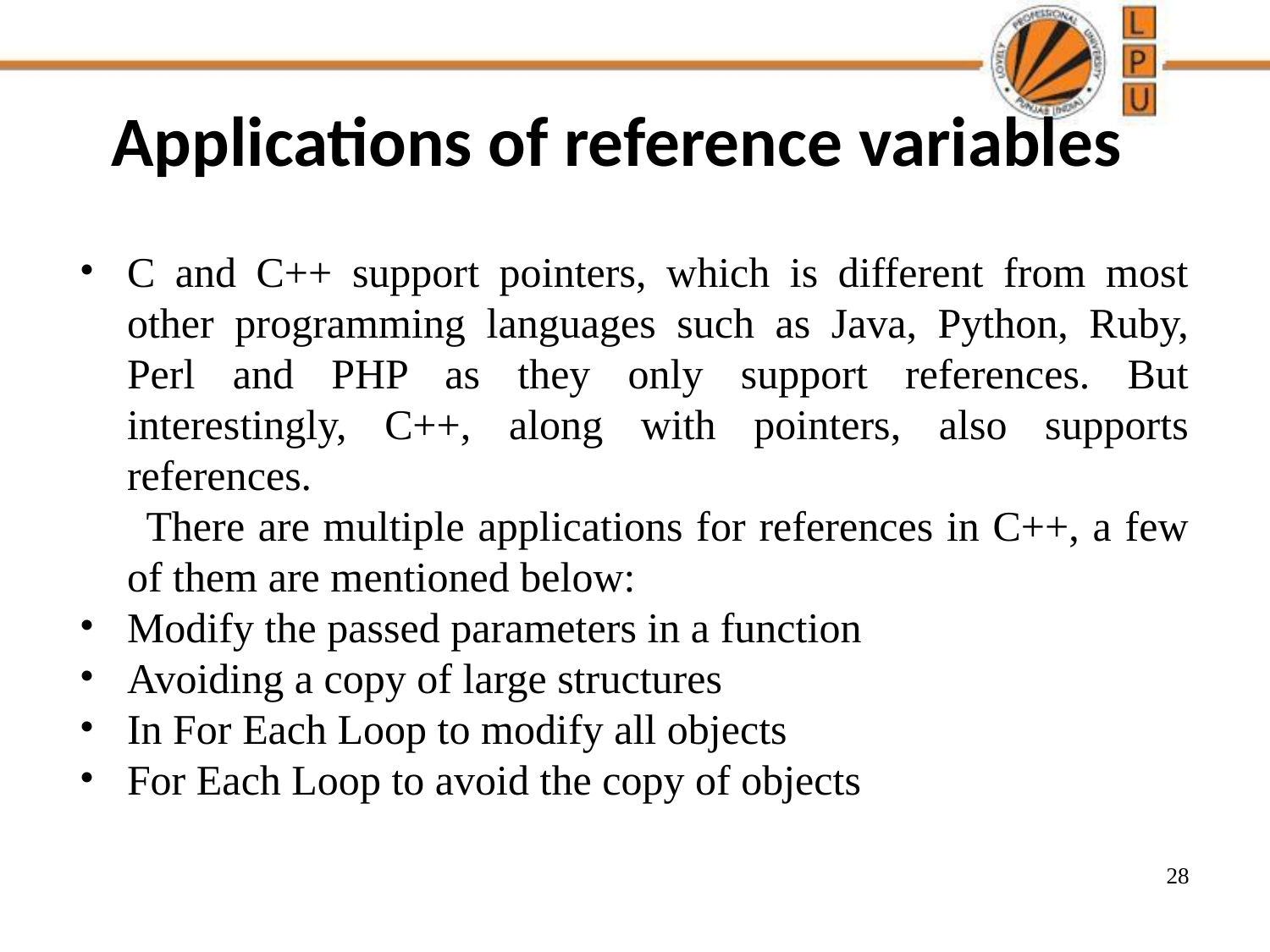

# Applications of reference variables
C and C++ support pointers, which is different from most other programming languages such as Java, Python, Ruby, Perl and PHP as they only support references. But interestingly, C++, along with pointers, also supports references.
     There are multiple applications for references in C++, a few of them are mentioned below:
Modify the passed parameters in a function
Avoiding a copy of large structures
In For Each Loop to modify all objects
For Each Loop to avoid the copy of objects

28